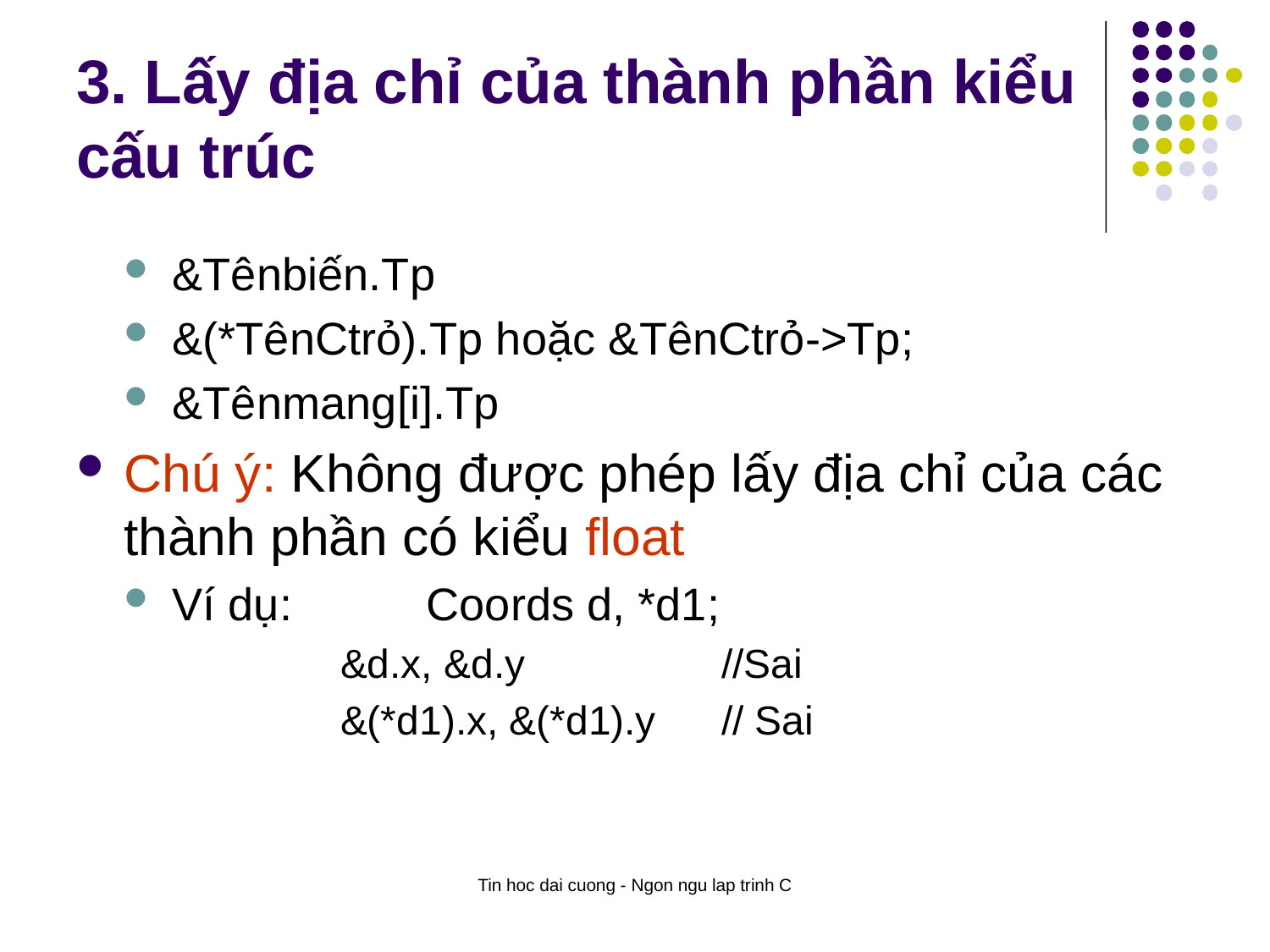

# 3. Lấy địa chỉ của thành phần kiểu cấu trúc
&Tênbiến.Tp
&(*TênCtrỏ).Tp hoặc &TênCtrỏ->Tp;
&Tênmang[i].Tp
Chú ý: Không được phép lấy địa chỉ của các thành phần có kiểu float
Ví dụ: 	Coords d, *d1;
		&d.x, &d.y  		//Sai
		&(*d1).x, &(*d1).y  	// Sai
Tin hoc dai cuong - Ngon ngu lap trinh C